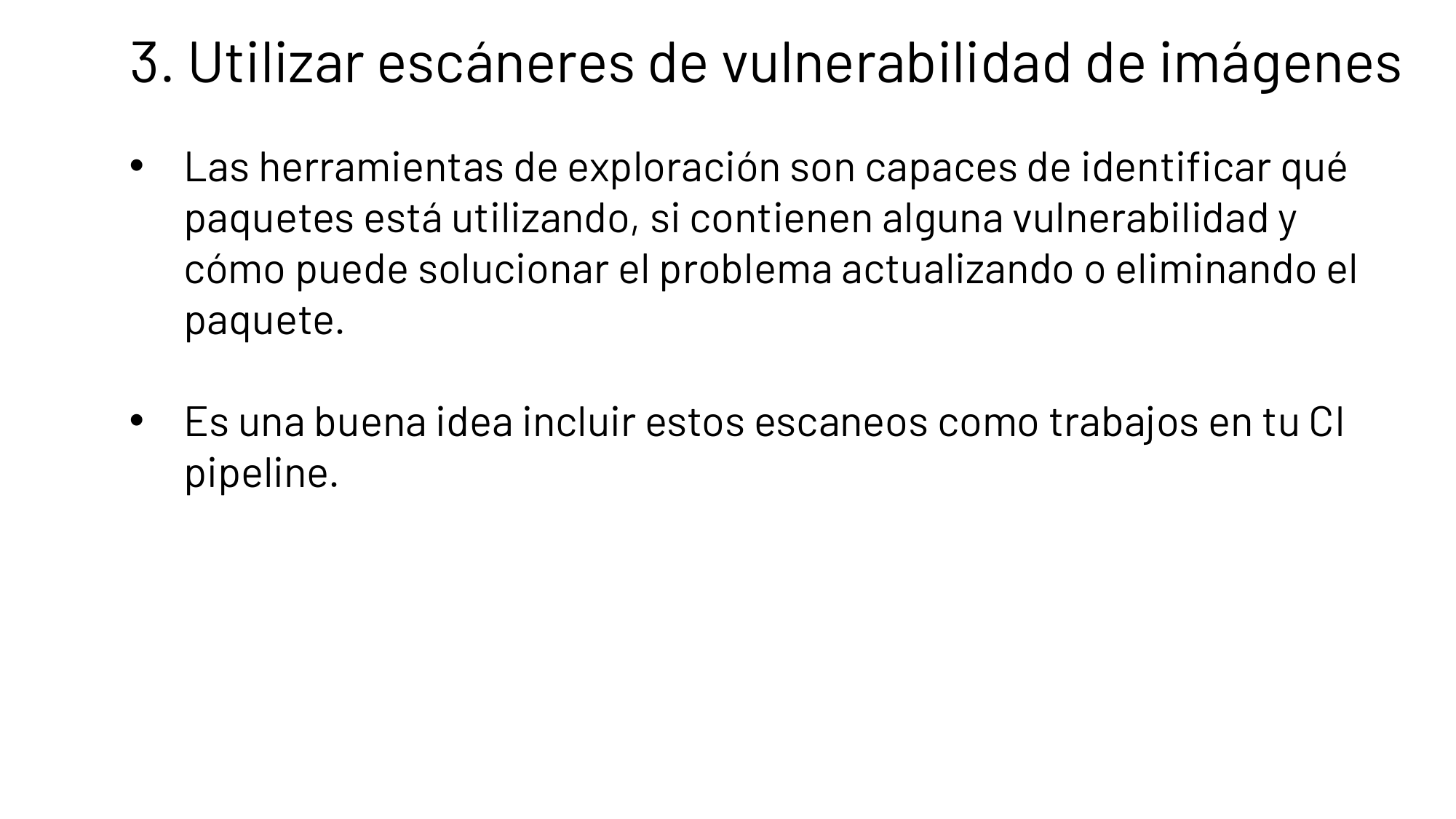

# 3. Utilizar escáneres de vulnerabilidad de imágenes
Las herramientas de exploración son capaces de identificar qué paquetes está utilizando, si contienen alguna vulnerabilidad y cómo puede solucionar el problema actualizando o eliminando el paquete.

Es una buena idea incluir estos escaneos como trabajos en tu CI pipeline.